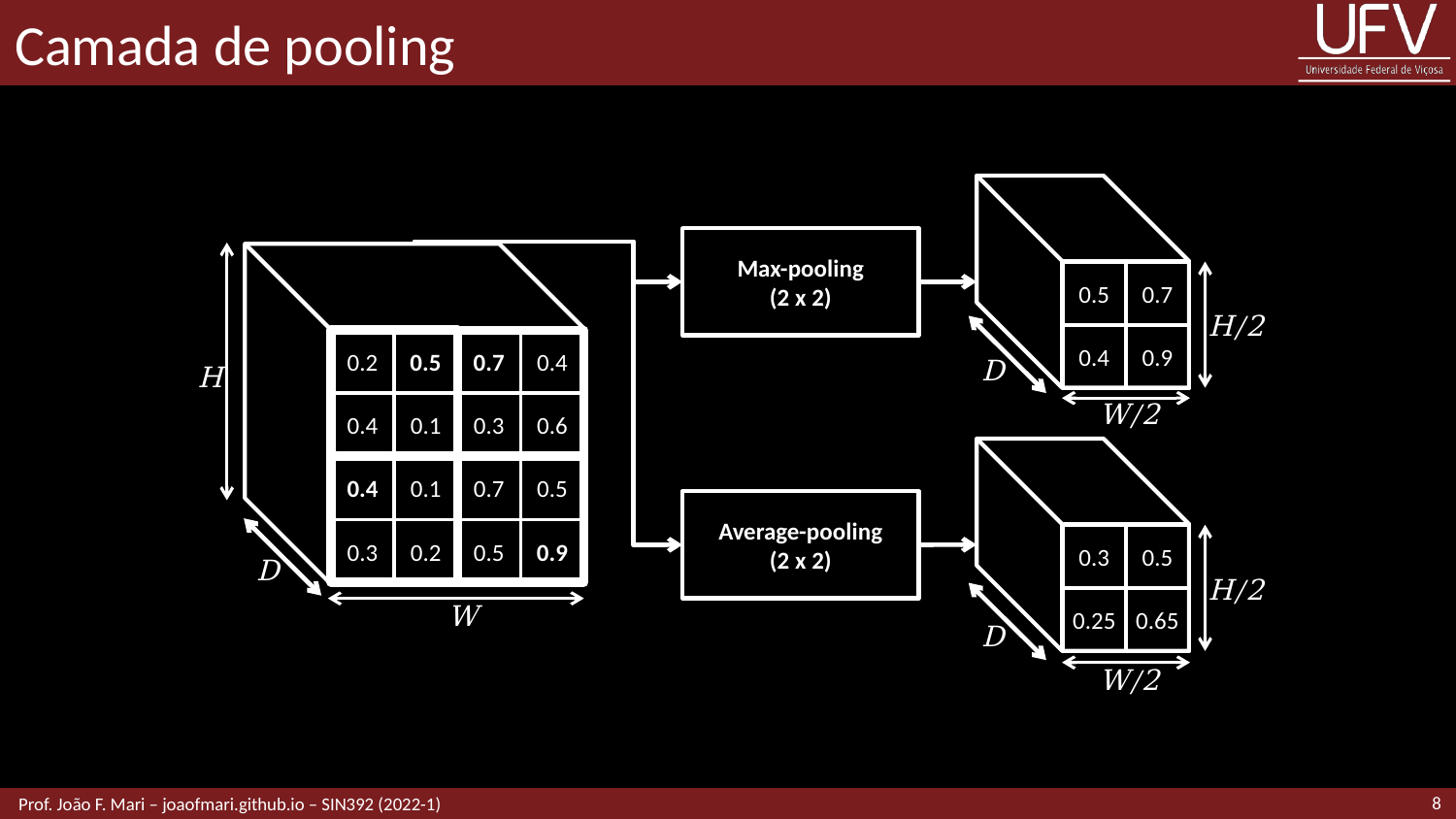

# Camada de pooling

0.5
0.7
0.4
0.9
Max-pooling
(2 x 2)

0.2
0.5
0.7
0.4
0.4
0.1
0.3
0.6
0.4
0.1
0.7
0.5
0.3
0.2
0.5
0.9
H/2

D
H
W/2

0.3
0.5
0.25
0.65

Average-pooling
(2 x 2)
D
H/2
W
D
W/2
8
 Prof. João F. Mari – joaofmari.github.io – SIN392 (2022-1)